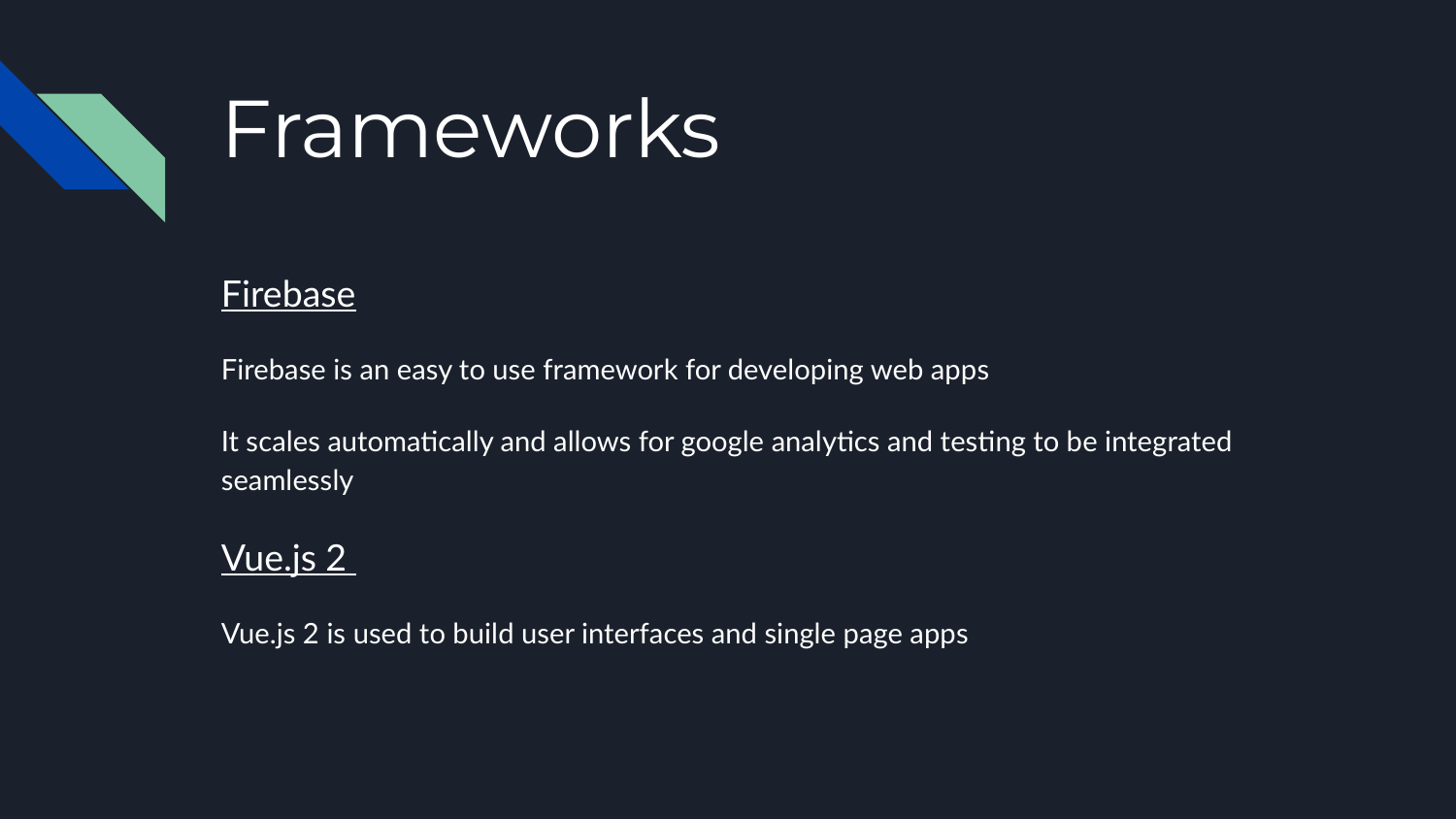

# Frameworks
Firebase
Firebase is an easy to use framework for developing web apps
It scales automatically and allows for google analytics and testing to be integrated seamlessly
Vue.js 2
Vue.js 2 is used to build user interfaces and single page apps